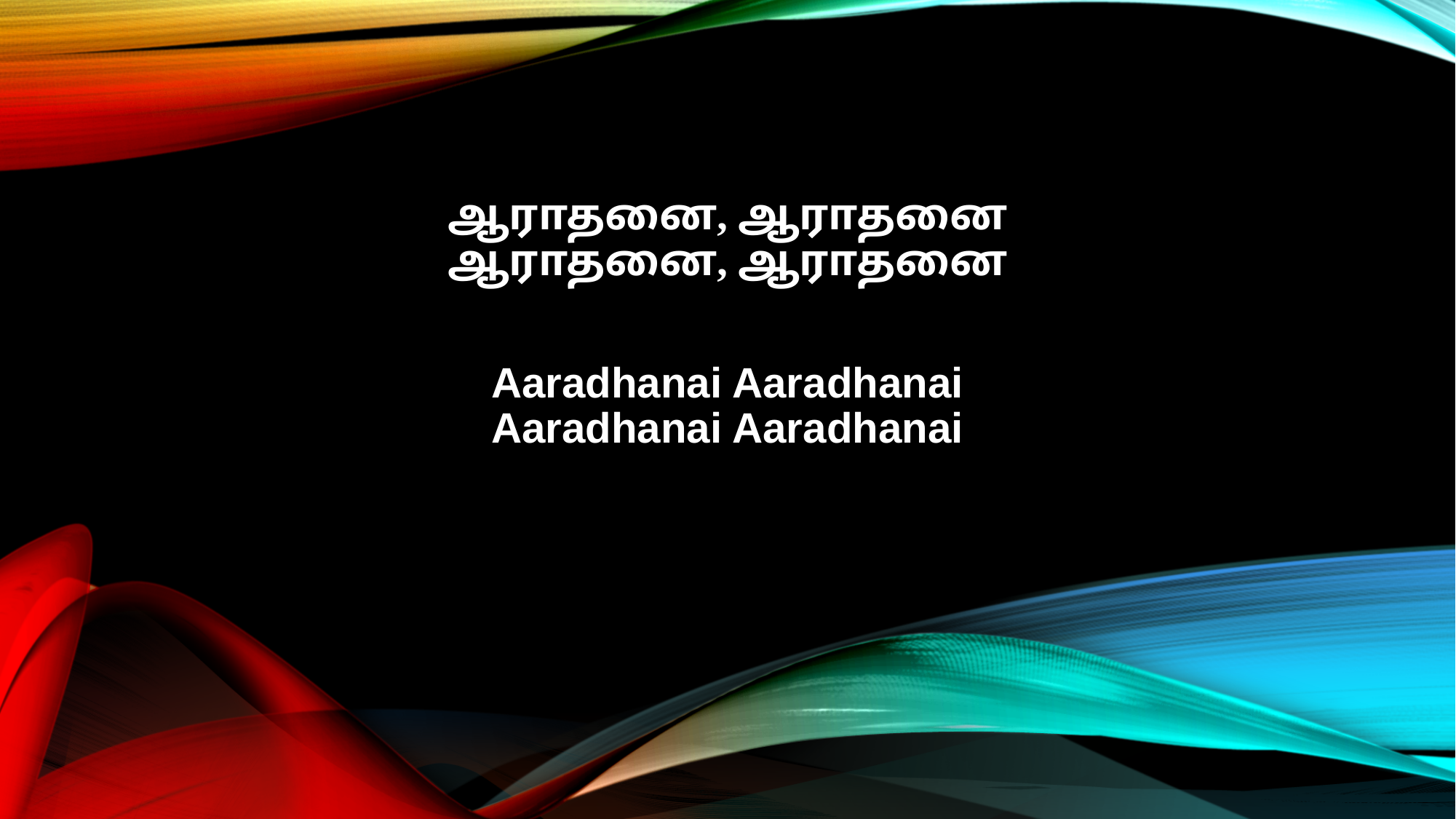

ஆராதனை, ஆராதனை
ஆராதனை, ஆராதனை

Aaradhanai Aaradhanai
Aaradhanai Aaradhanai